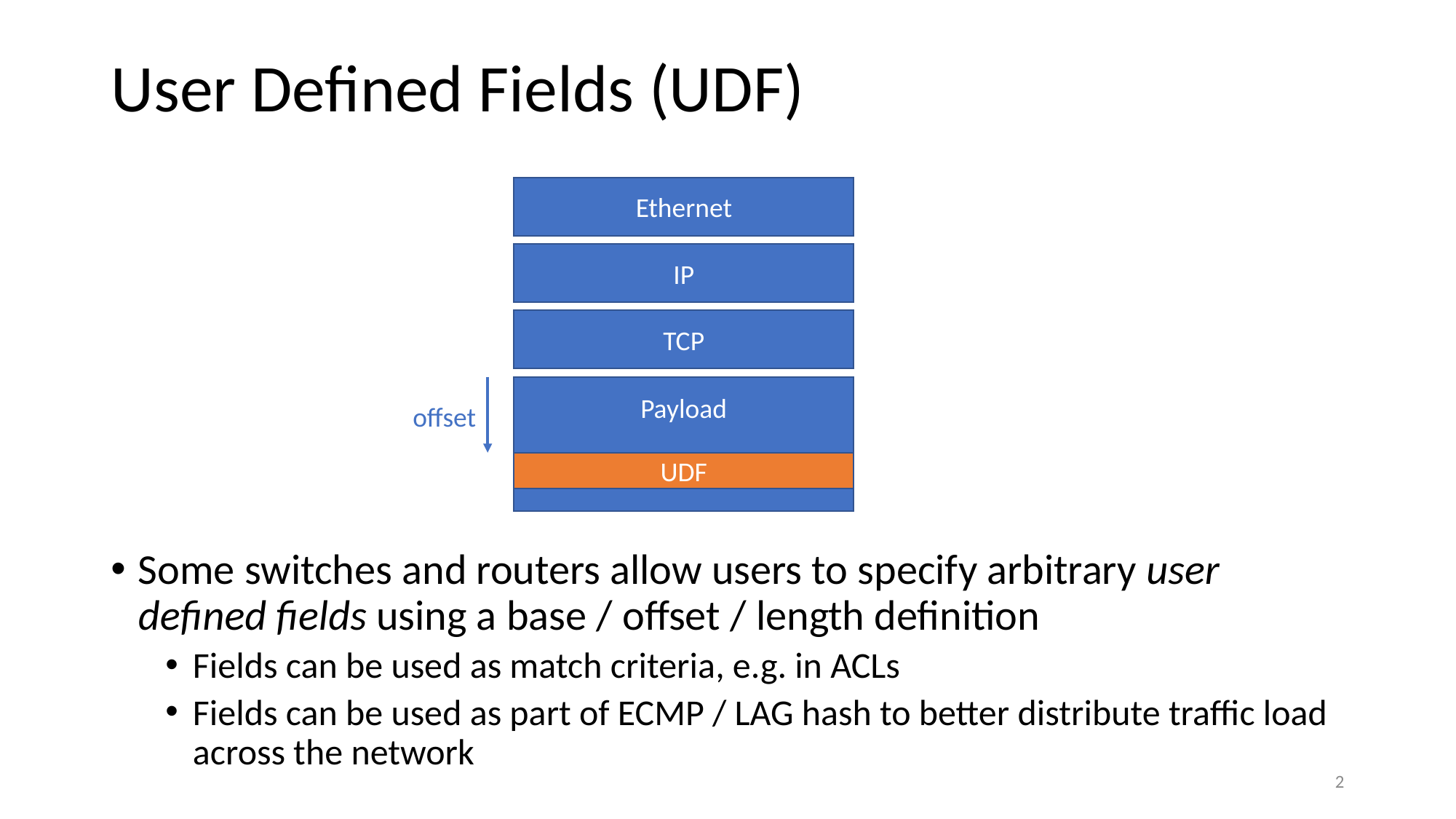

# User Defined Fields (UDF)
Ethernet
IP
TCP
Payload
offset
UDF
Some switches and routers allow users to specify arbitrary user defined fields using a base / offset / length definition
Fields can be used as match criteria, e.g. in ACLs
Fields can be used as part of ECMP / LAG hash to better distribute traffic load across the network

2